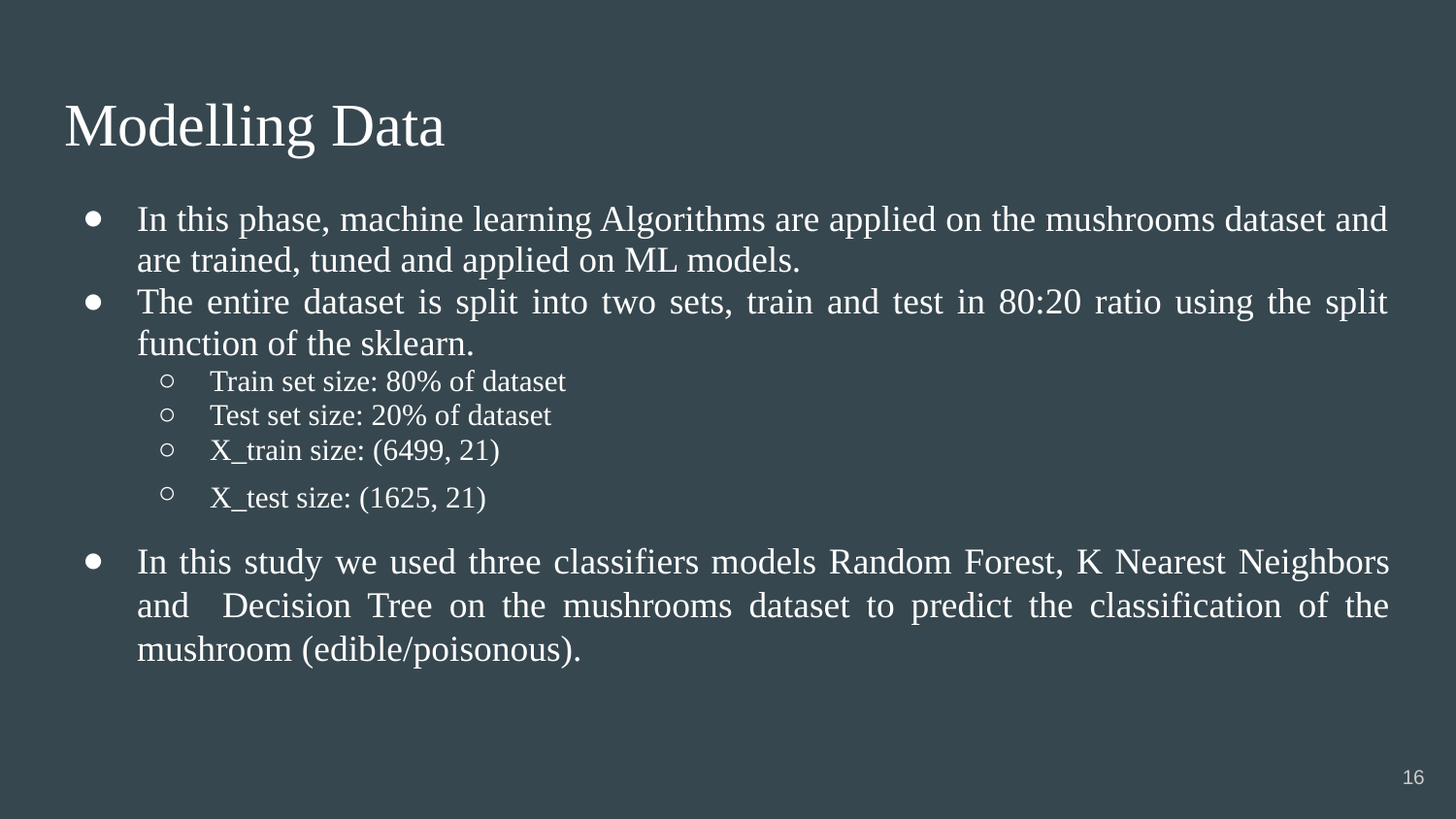

# Modelling Data
In this phase, machine learning Algorithms are applied on the mushrooms dataset and are trained, tuned and applied on ML models.
The entire dataset is split into two sets, train and test in 80:20 ratio using the split function of the sklearn.
Train set size: 80% of dataset
Test set size: 20% of dataset
X_train size: (6499, 21)
X_test size: (1625, 21)
In this study we used three classifiers models Random Forest, K Nearest Neighbors and  Decision Tree on the mushrooms dataset to predict the classification of the mushroom (edible/poisonous).
16